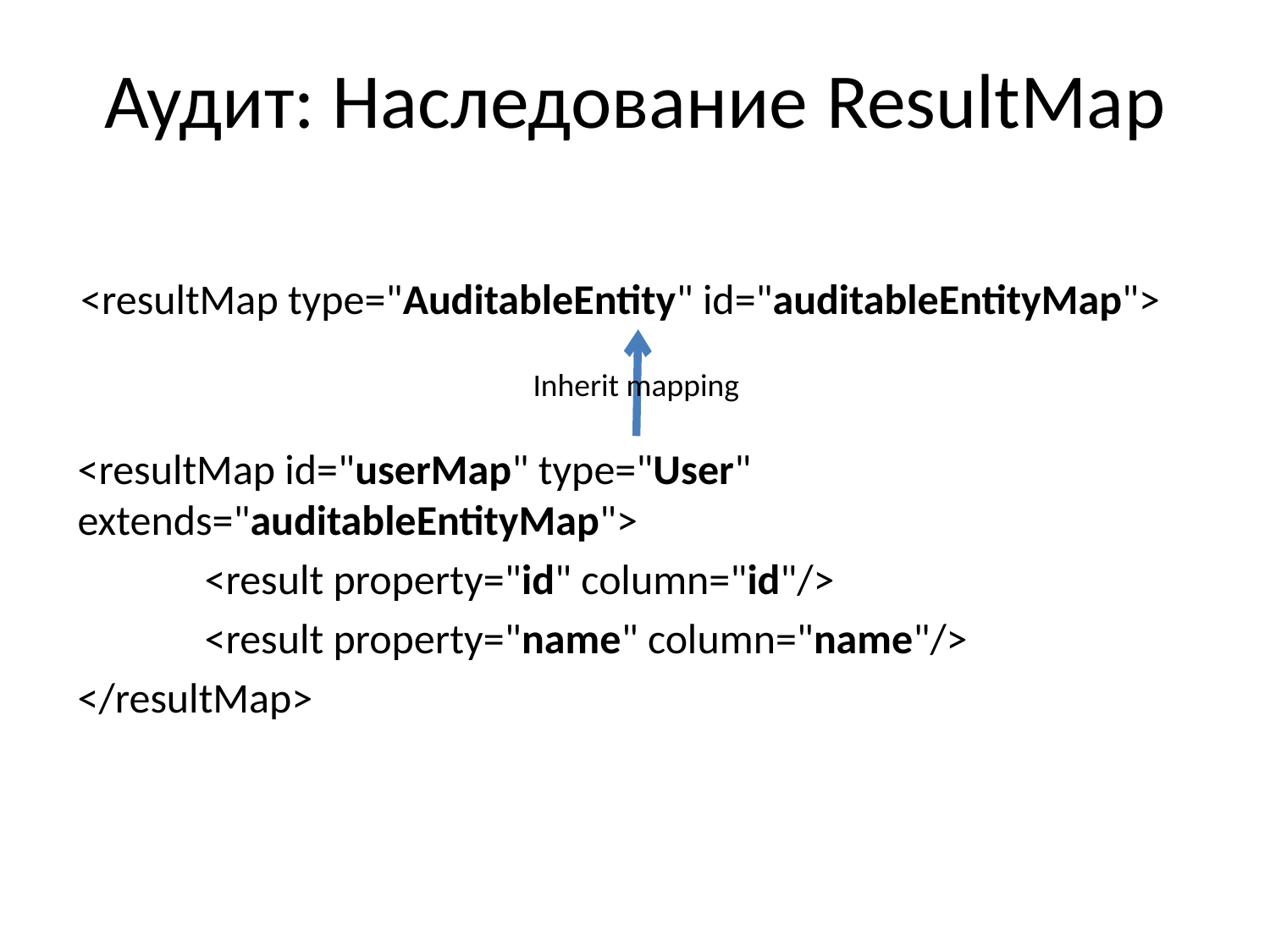

# Аудит: Наследование ResultMap
<resultMap type="AuditableEntity" id="auditableEntityMap">
Inherit mapping
<resultMap id="userMap" type="User" 	extends="auditableEntityMap">
	<result property="id" column="id"/>
	<result property="name" column="name"/>
</resultMap>